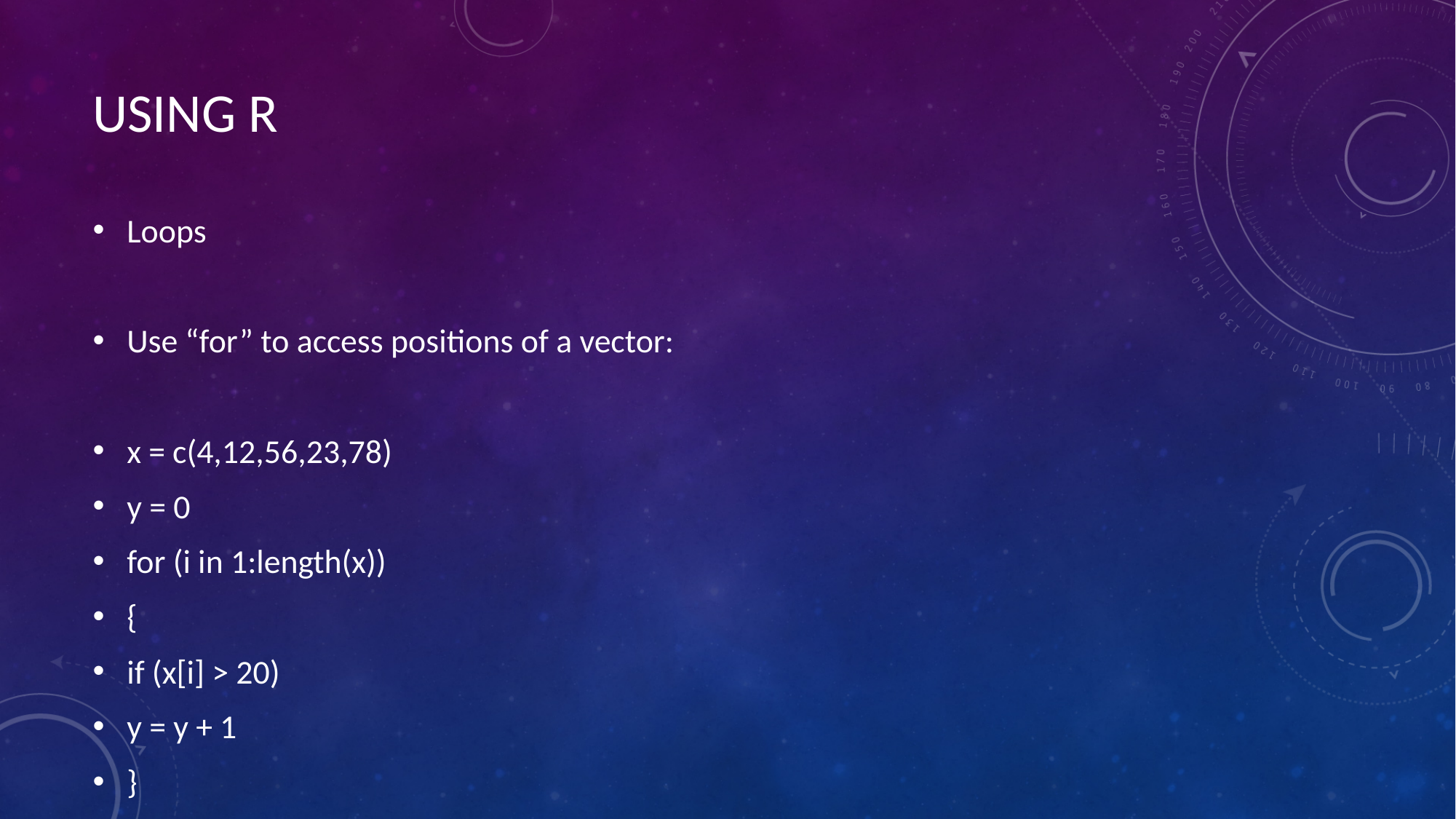

# Using R
Loops

Use “for” to access positions of a vector:

x = c(4,12,56,23,78)
y = 0
for (i in 1:length(x))
{
if (x[i] > 20)
y = y + 1
}